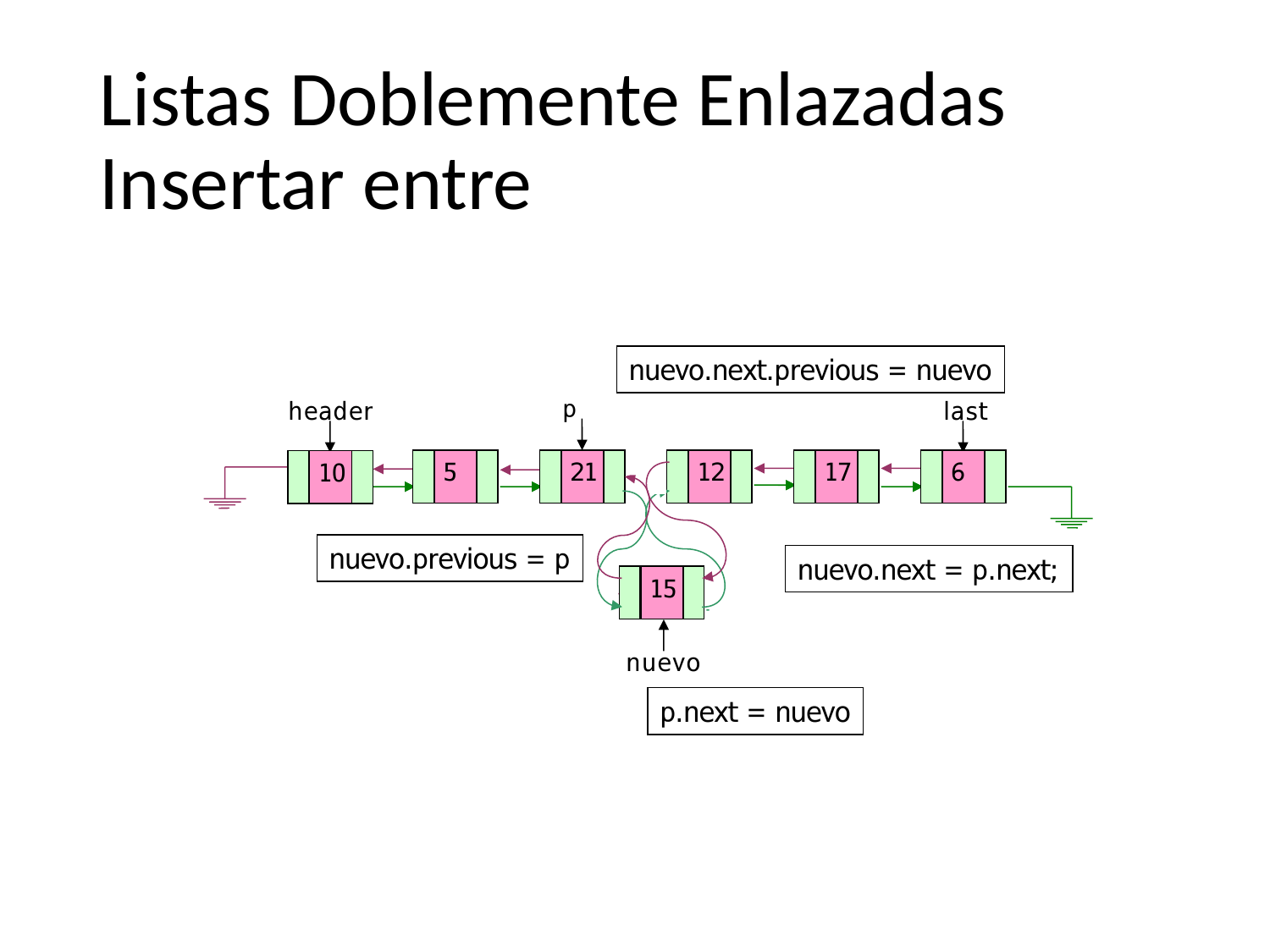

# Listas Doblemente Enlazadas Insertar entre
nuevo.next.previous = nuevo
p

header

last

5

21

12

17

6

10

nuevo.previous = p
nuevo.next = p.next;

15

nuevo

p.next = nuevo